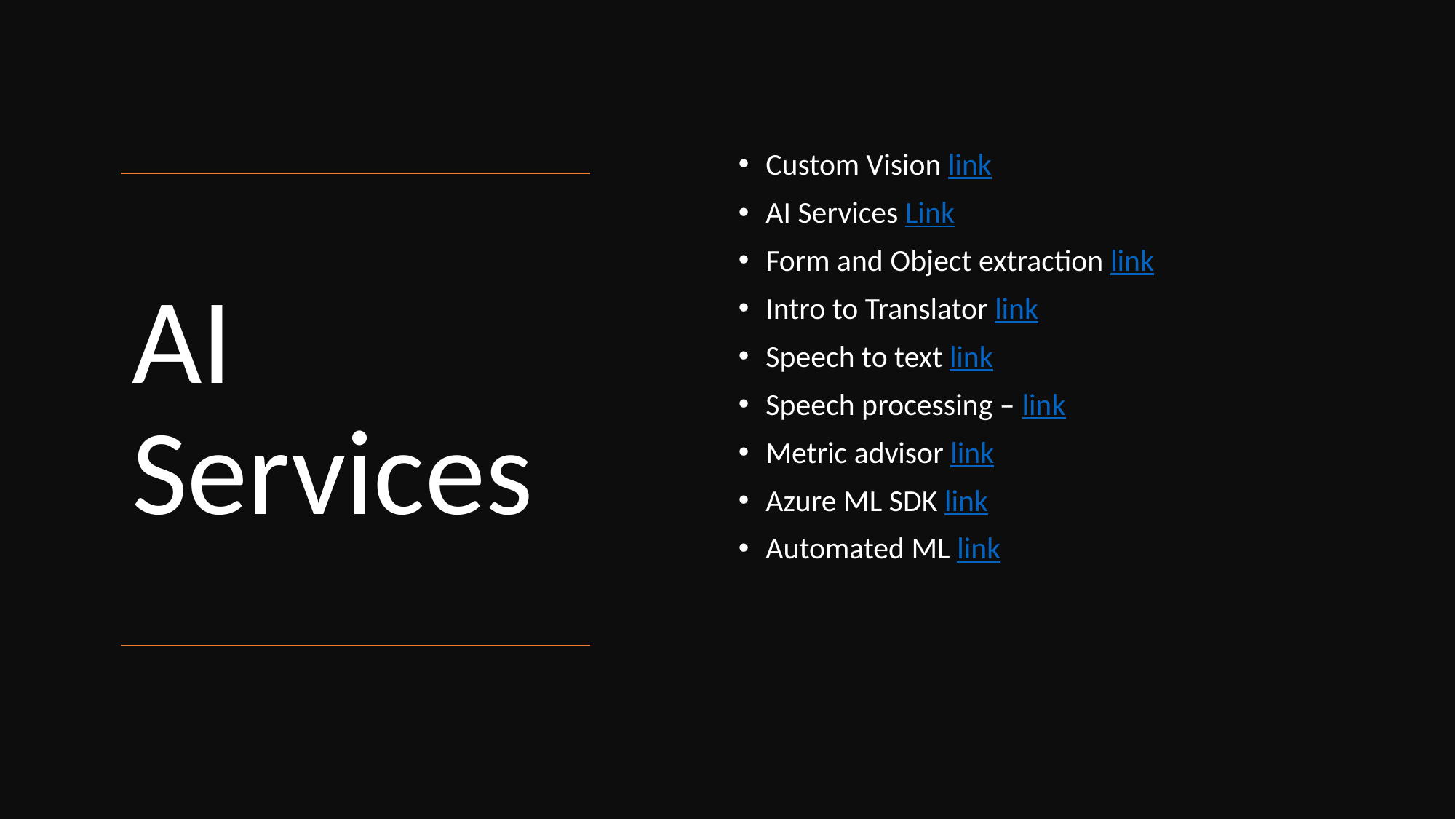

Custom Vision link
AI Services Link
Form and Object extraction link
Intro to Translator link
Speech to text link
Speech processing – link
Metric advisor link
Azure ML SDK link
Automated ML link

# AI Services